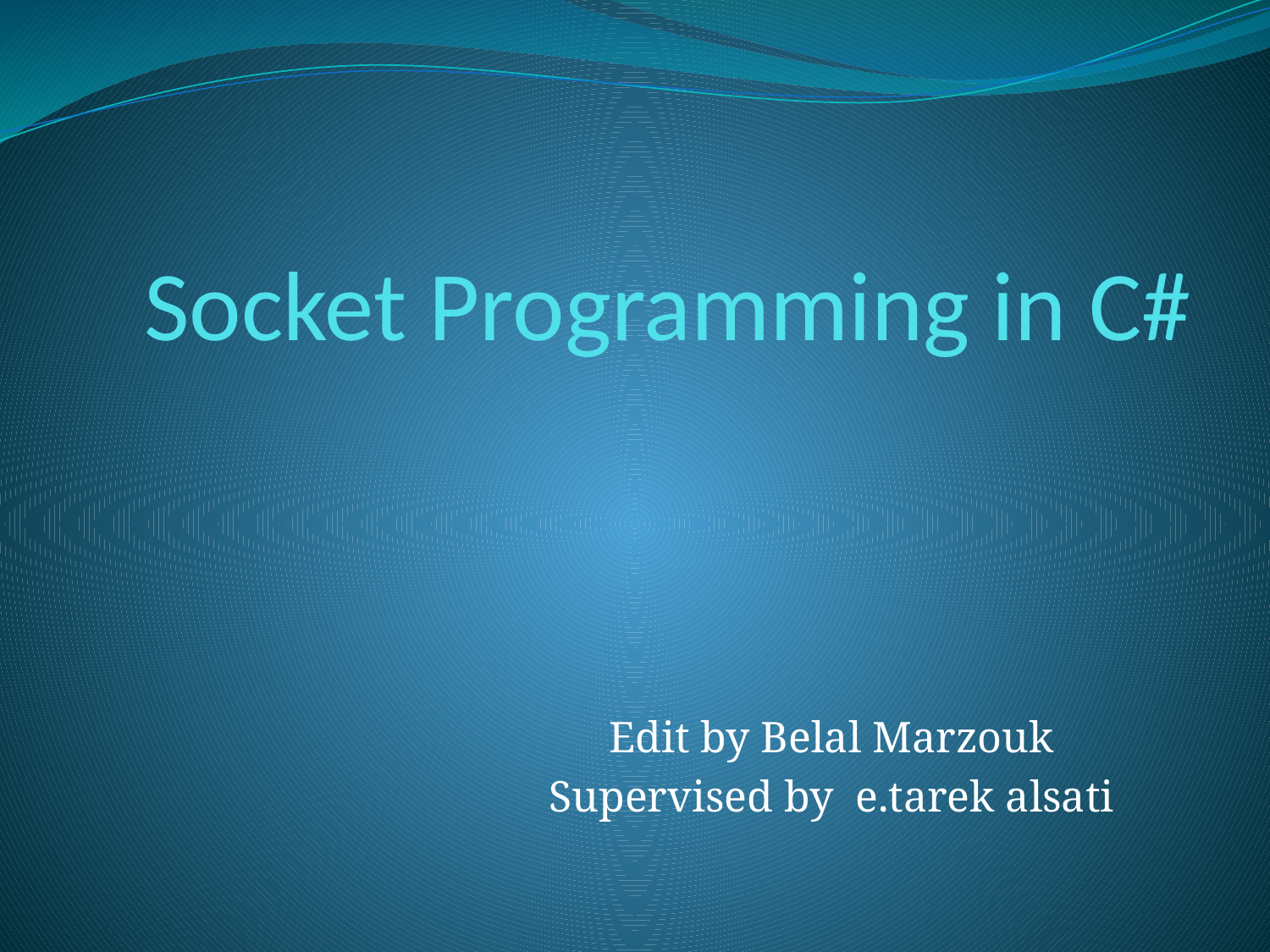

# Socket Programming in C#
Edit by Belal Marzouk
Supervised by  e.tarek alsati